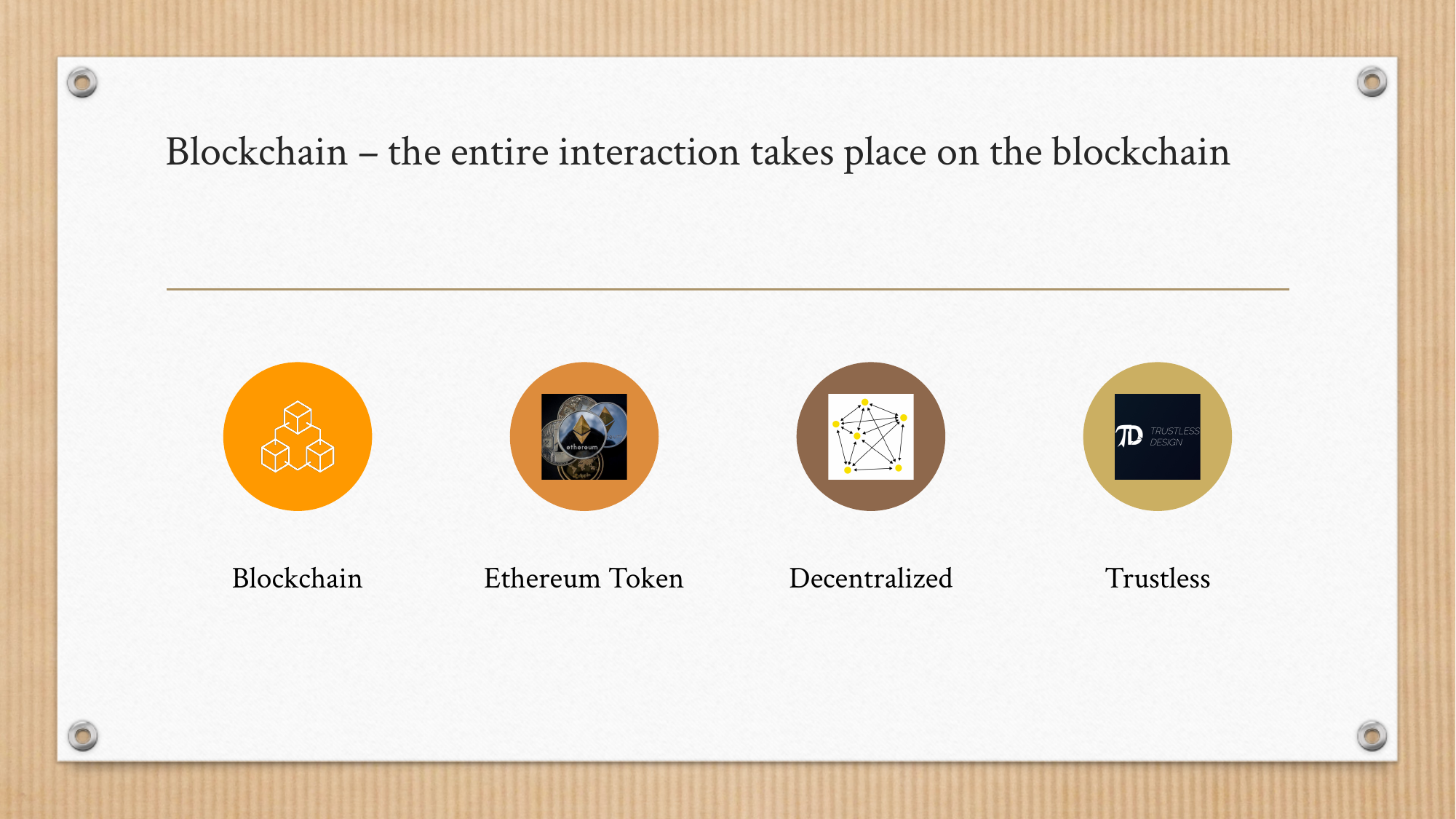

# Blockchain – the entire interaction takes place on the blockchain
Blockchain
Ethereum Token
Decentralized
Trustless